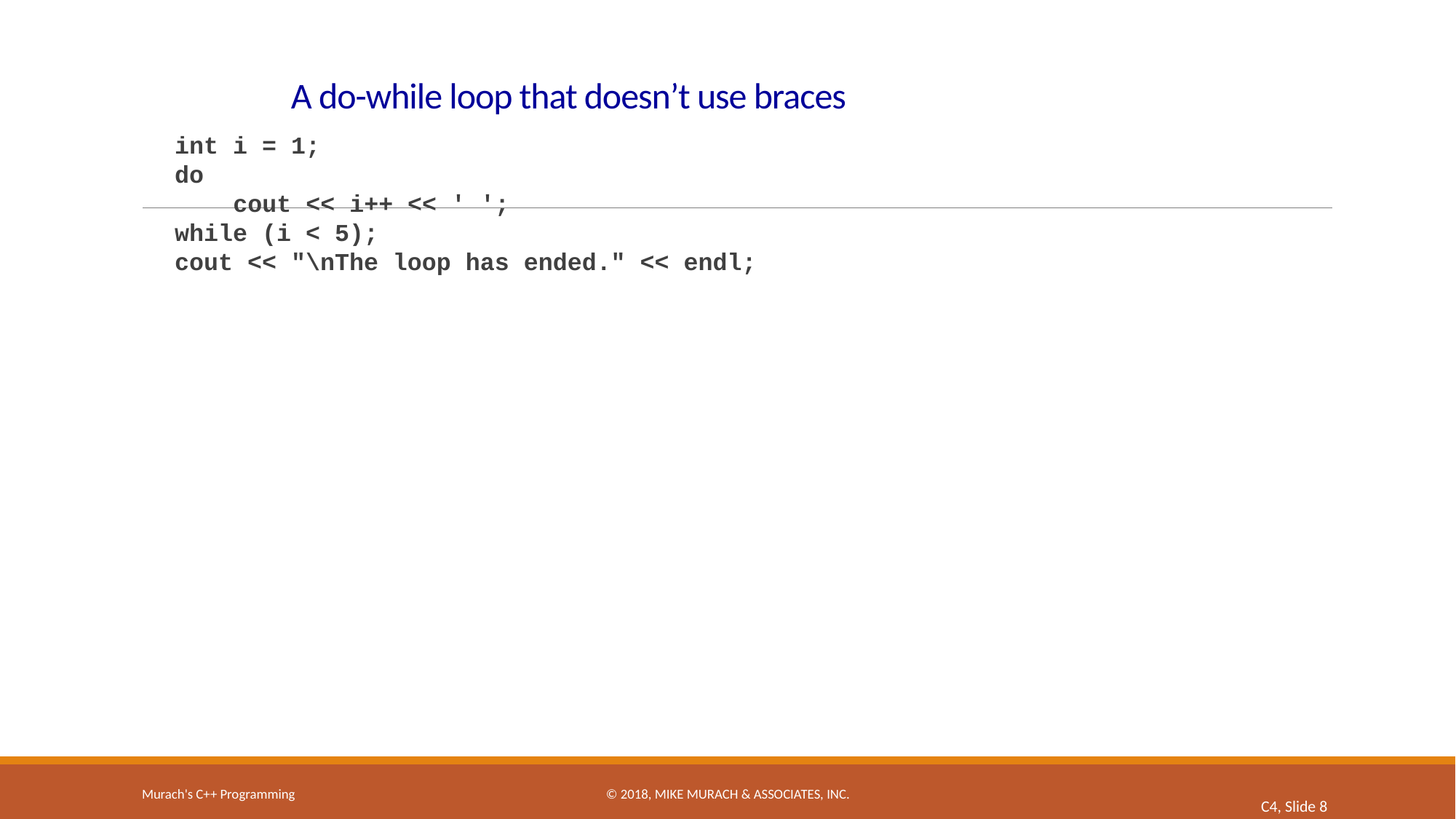

# A do-while loop that doesn’t use braces
int i = 1;
do
    cout << i++ << ' ';
while (i < 5);
cout << "\nThe loop has ended." << endl;

Murach's C++ Programming
© 2018, Mike Murach & Associates, Inc.

C4, Slide 8